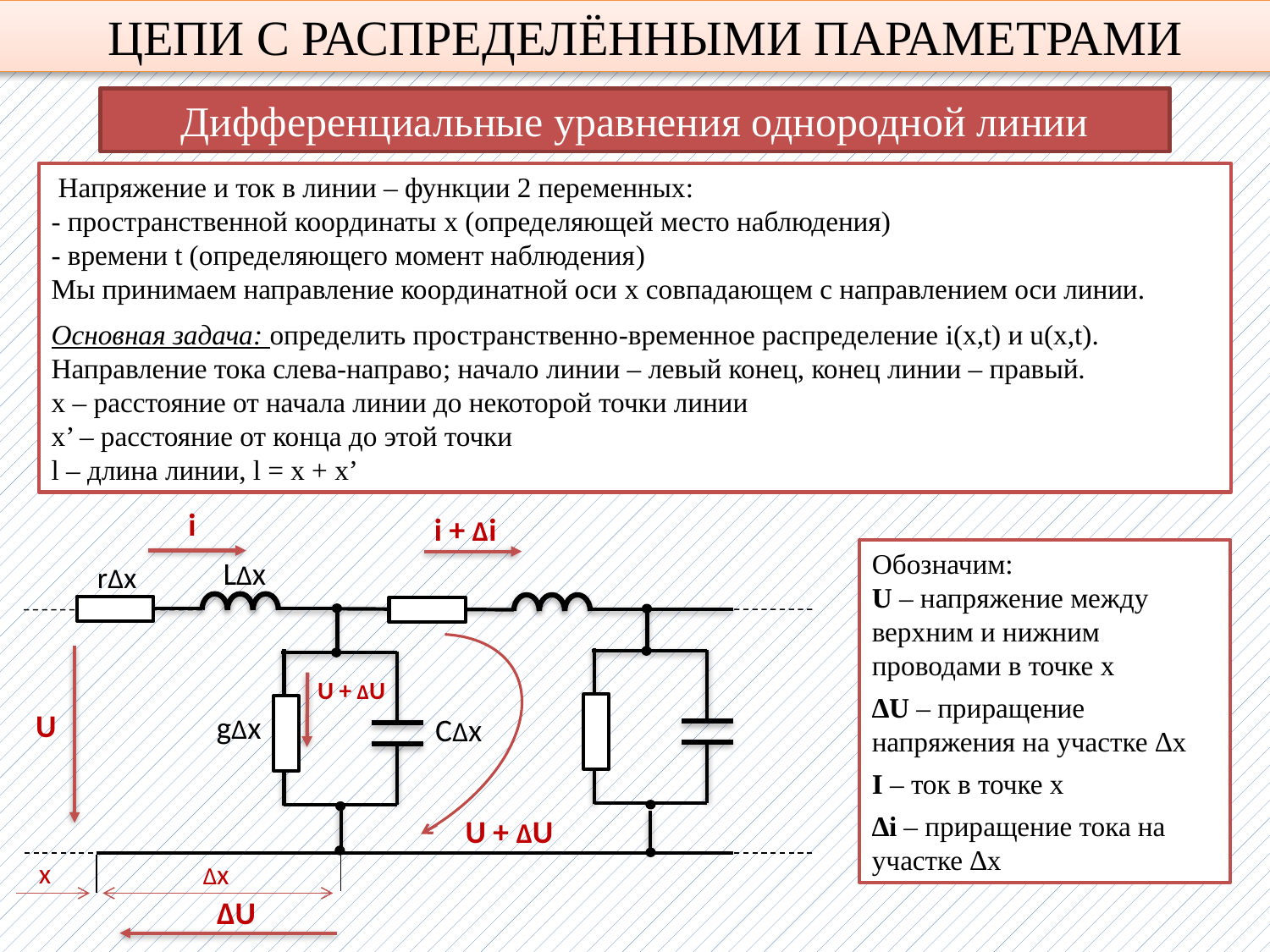

ЦЕПИ С РАСПРЕДЕЛЁННЫМИ ПАРАМЕТРАМИ
Дифференциальные уравнения однородной линии

 Напряжение и ток в линии – функции 2 переменных:
- пространственной координаты x (определяющей место наблюдения)
- времени t (определяющего момент наблюдения)
Мы принимаем направление координатной оси x совпадающем с направлением оси линии.
Основная задача: определить пространственно-временное распределение i(x,t) и u(x,t).
Направление тока слева-направо; начало линии – левый конец, конец линии – правый.
x – расстояние от начала линии до некоторой точки линии
x’ – расстояние от конца до этой точки
l – длина линии, l = x + x’
i
i + ∆i
L∆x
r∆x

U + ∆U

U
g∆x
C∆x

U + ∆U

x
∆x
∆U
Обозначим:
U – напряжение между верхним и нижним проводами в точке x
∆U – приращение напряжения на участке ∆x
I – ток в точке x
∆i – приращение тока на участке ∆x